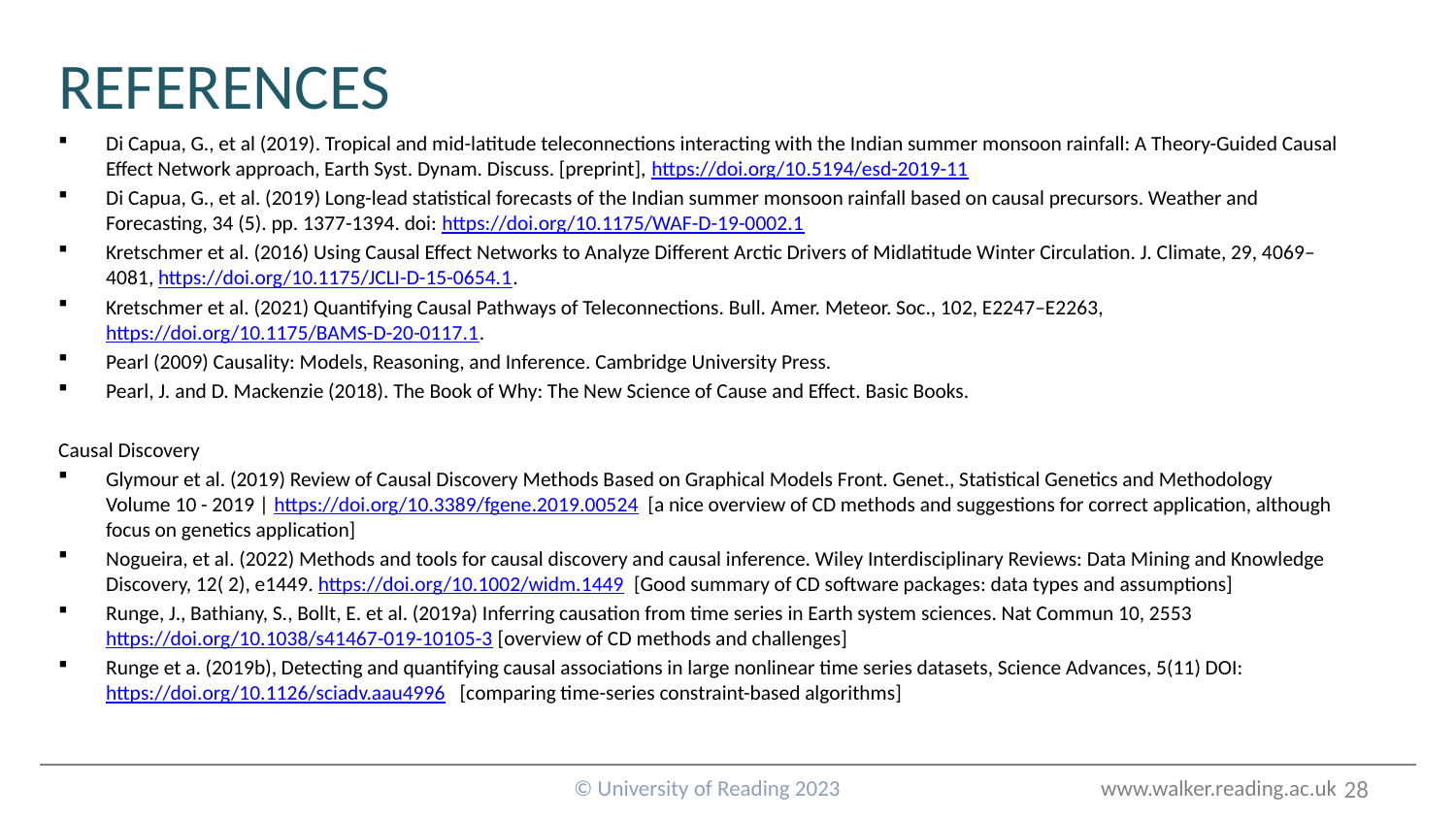

# References
Di Capua, G., et al (2019). Tropical and mid-latitude teleconnections interacting with the Indian summer monsoon rainfall: A Theory-Guided Causal Effect Network approach, Earth Syst. Dynam. Discuss. [preprint], https://doi.org/10.5194/esd-2019-11
Di Capua, G., et al. (2019) Long-lead statistical forecasts of the Indian summer monsoon rainfall based on causal precursors. Weather and Forecasting, 34 (5). pp. 1377-1394. doi: https://doi.org/10.1175/WAF-D-19-0002.1
Kretschmer et al. (2016) Using Causal Effect Networks to Analyze Different Arctic Drivers of Midlatitude Winter Circulation. J. Climate, 29, 4069–4081, https://doi.org/10.1175/JCLI-D-15-0654.1.
Kretschmer et al. (2021) Quantifying Causal Pathways of Teleconnections. Bull. Amer. Meteor. Soc., 102, E2247–E2263, https://doi.org/10.1175/BAMS-D-20-0117.1.
Pearl (2009) Causality: Models, Reasoning, and Inference. Cambridge University Press.
Pearl, J. and D. Mackenzie (2018). The Book of Why: The New Science of Cause and Effect. Basic Books.

Causal Discovery
Glymour et al. (2019) Review of Causal Discovery Methods Based on Graphical Models Front. Genet., Statistical Genetics and Methodology Volume 10 - 2019 | https://doi.org/10.3389/fgene.2019.00524  [a nice overview of CD methods and suggestions for correct application, although focus on genetics application]
Nogueira, et al. (2022) Methods and tools for causal discovery and causal inference. Wiley Interdisciplinary Reviews: Data Mining and Knowledge Discovery, 12( 2), e1449. https://doi.org/10.1002/widm.1449  [Good summary of CD software packages: data types and assumptions]
Runge, J., Bathiany, S., Bollt, E. et al. (2019a) Inferring causation from time series in Earth system sciences. Nat Commun 10, 2553 https://doi.org/10.1038/s41467-019-10105-3 [overview of CD methods and challenges]
Runge et a. (2019b), Detecting and quantifying causal associations in large nonlinear time series datasets, Science Advances, 5(11) DOI: https://doi.org/10.1126/sciadv.aau4996   [comparing time-series constraint-based algorithms]

© University of Reading 2023                                                   www.walker.reading.ac.uk
28